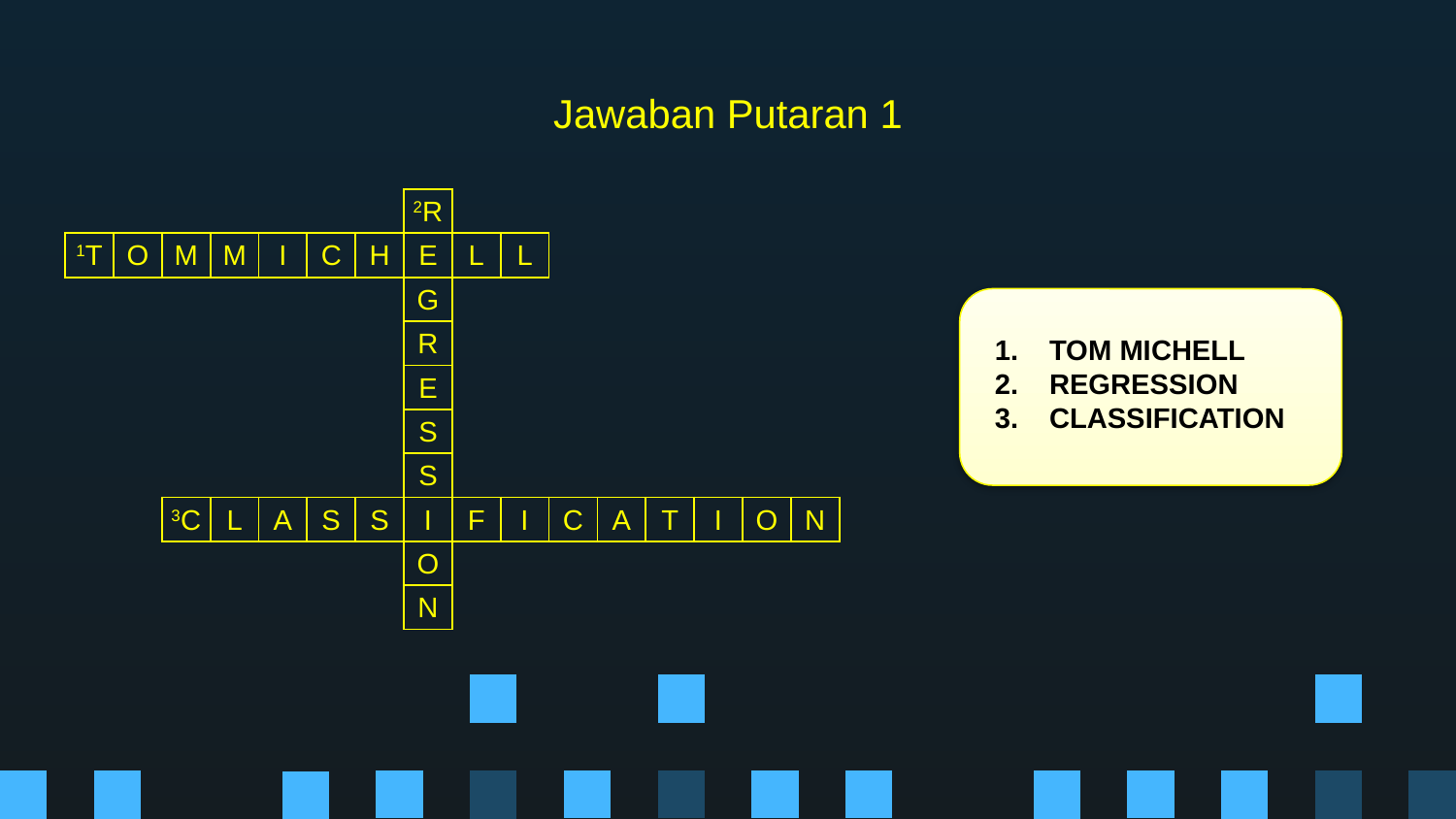

# Jawaban Putaran 1
|  |  |  |  |  |  |  | 2R |  |  |  |  |  |  |  |  |
| --- | --- | --- | --- | --- | --- | --- | --- | --- | --- | --- | --- | --- | --- | --- | --- |
| 1T | O | M | M | I | C | H | E | L | L |  |  |  |  |  |  |
|  |  |  |  |  |  |  | G |  |  |  |  |  |  |  |  |
|  |  |  |  |  |  |  | R |  |  |  |  |  |  |  |  |
|  |  |  |  |  |  |  | E |  |  |  |  |  |  |  |  |
|  |  |  |  |  |  |  | S |  |  |  |  |  |  |  |  |
|  |  |  |  |  |  |  | S |  |  |  |  |  |  |  |  |
|  |  | 3C | L | A | S | S | I | F | I | C | A | T | I | O | N |
|  |  |  |  |  |  |  | O |  |  |  |  |  |  |  |  |
|  |  |  |  |  |  |  | N |  |  |  |  |  |  |  |  |

TOM MICHELL
REGRESSION
CLASSIFICATION